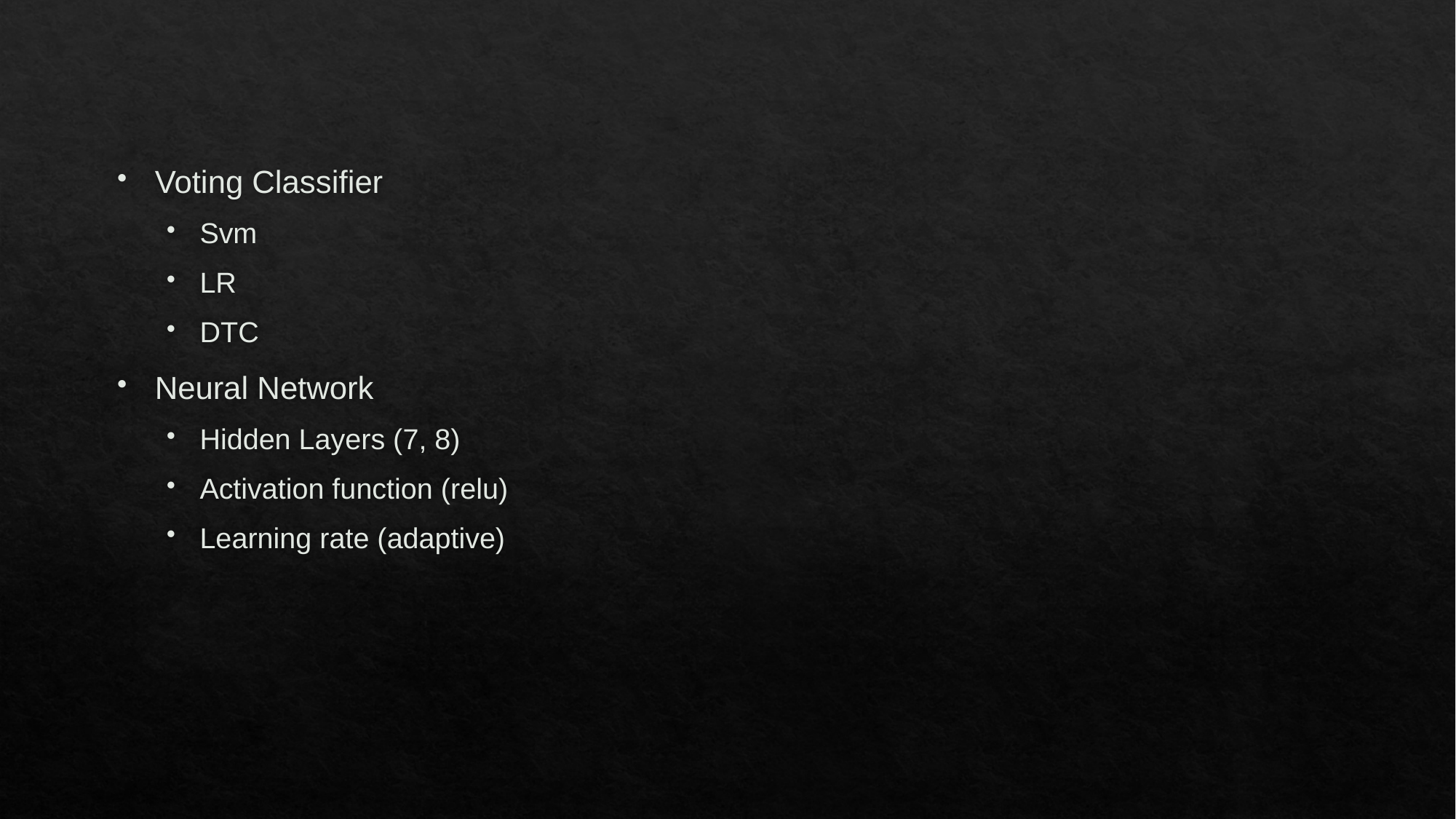

Voting Classifier
Svm
LR
DTC
Neural Network
Hidden Layers (7, 8)
Activation function (relu)
Learning rate (adaptive)